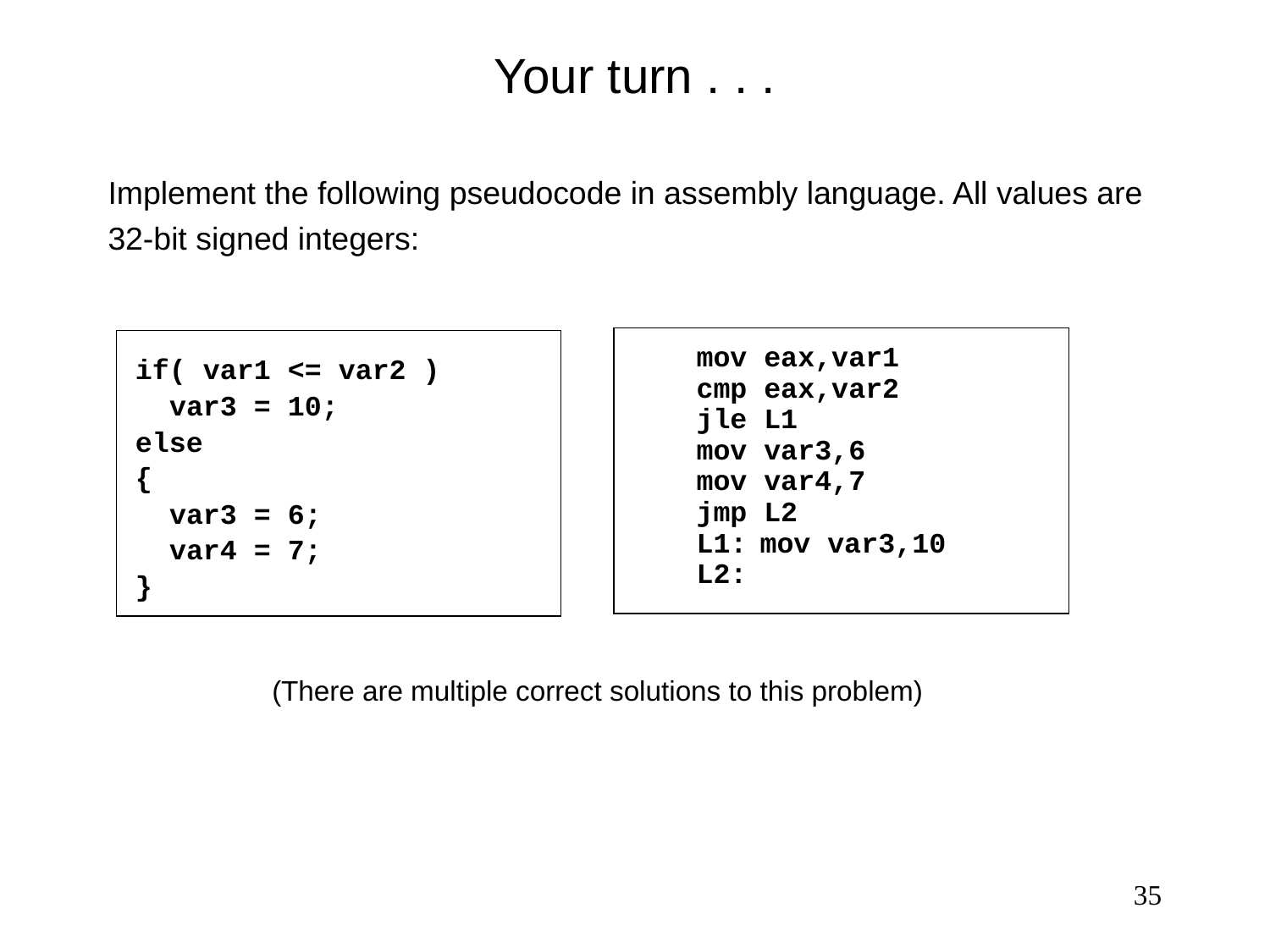

# Your turn . . .
Implement the following pseudocode in assembly language. All values are 32-bit signed integers:
mov eax,var1
cmp eax,var2
jle L1
mov var3,6
mov var4,7
jmp L2
L1:	mov var3,10
L2:
if( var1 <= var2 )
  var3 = 10;
else
{
  var3 = 6;
  var4 = 7;
}
(There are multiple correct solutions to this problem)
35